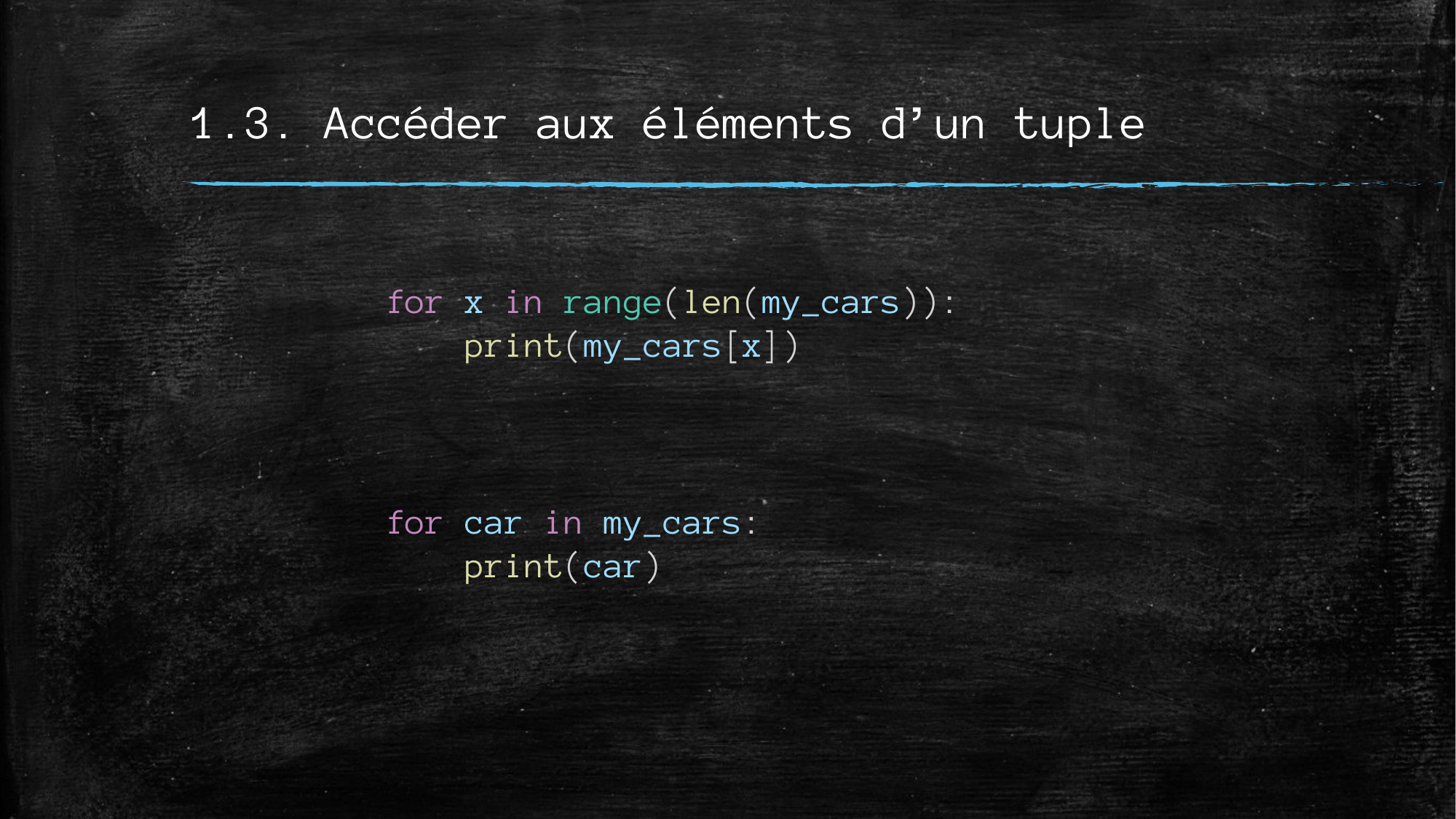

# 1.3. Accéder aux éléments d’un tuple
for x in range(len(my_cars)):
    print(my_cars[x])
for car in my_cars:
    print(car)